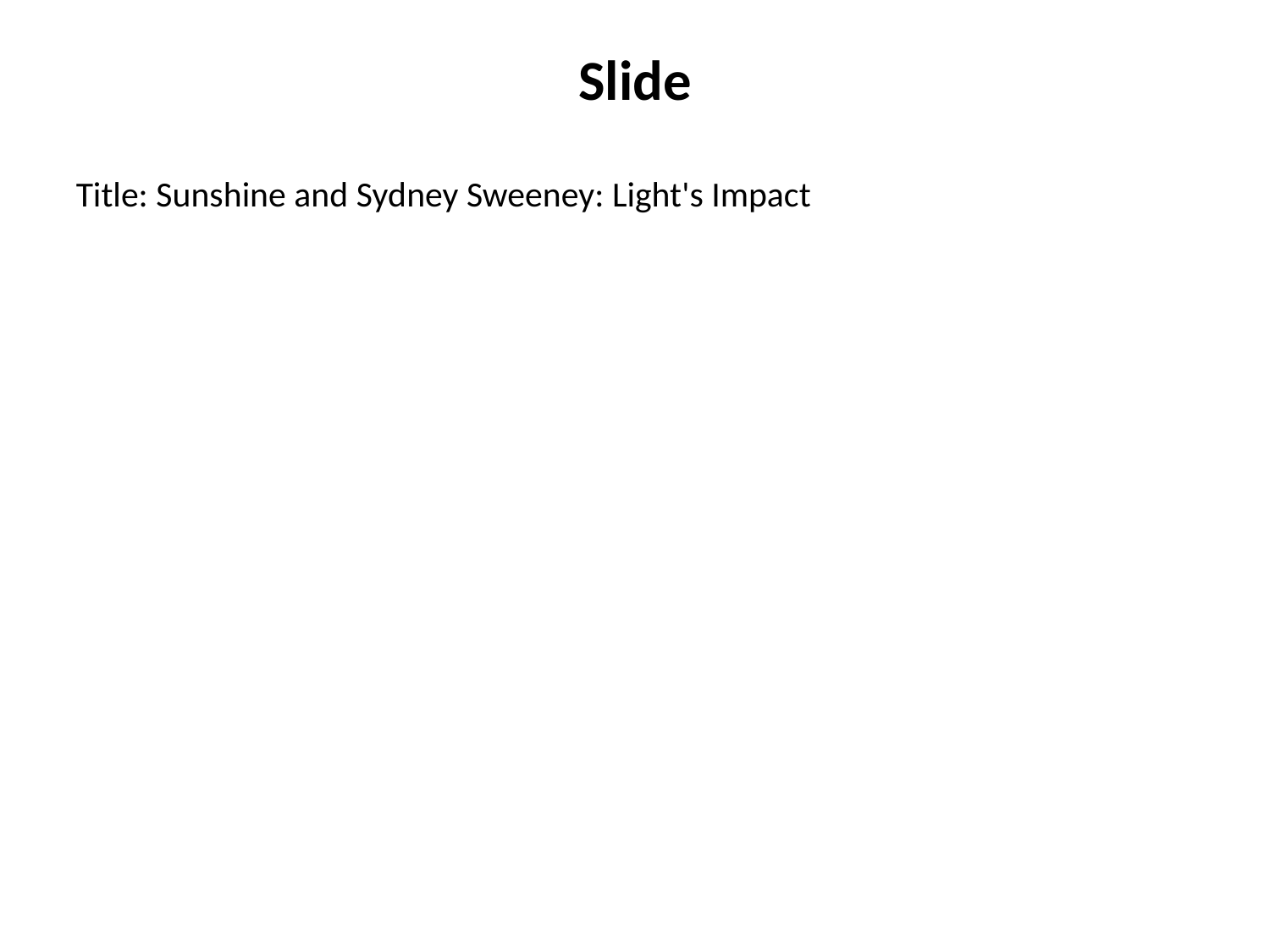

Slide

Title: Sunshine and Sydney Sweeney: Light's Impact